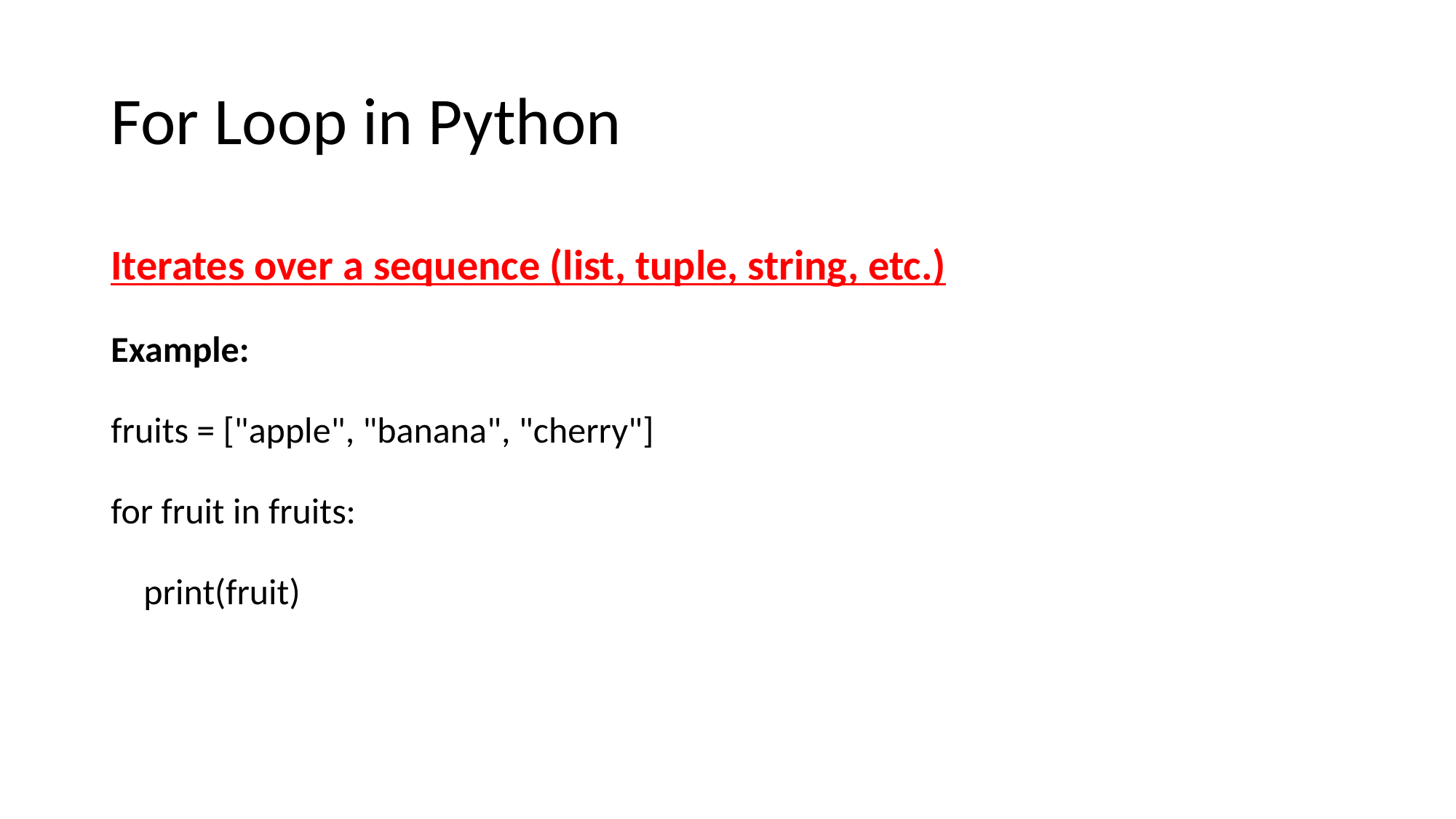

# For Loop in Python
Iterates over a sequence (list, tuple, string, etc.)
Example:
fruits = ["apple", "banana", "cherry"]
for fruit in fruits:
    print(fruit)